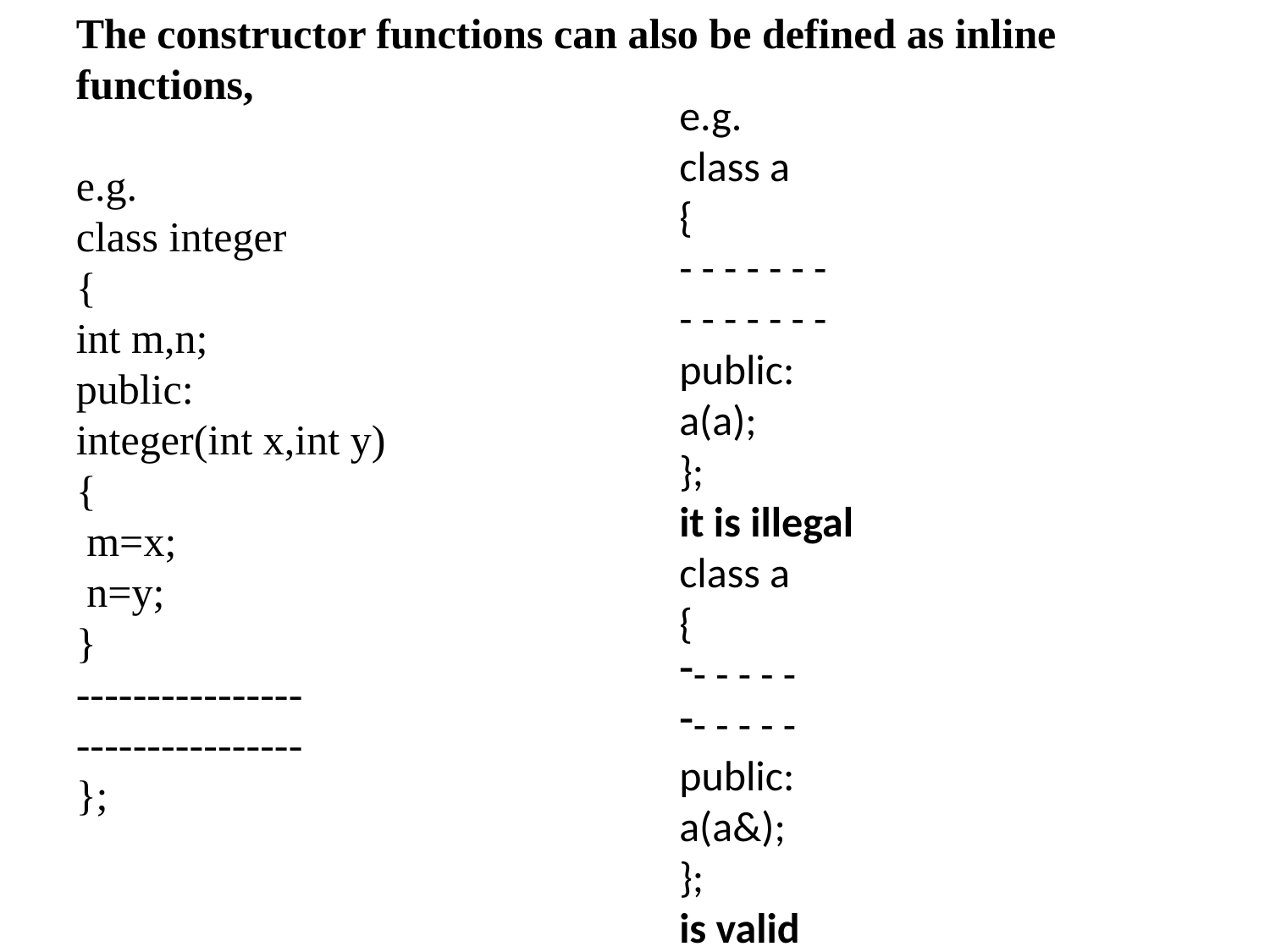

The constructor functions can also be defined as inline functions,

e.g.
class integer
{
int m,n;
public:
integer(int x,int y)
{
 m=x;
 n=y;
}
----------------
----------------
};

e.g.
class a
{
- - - - - - -
- - - - - - -
public:
a(a);
};
it is illegal
class a
{
- - - - -
- - - - -
public:
a(a&);
};
is valid